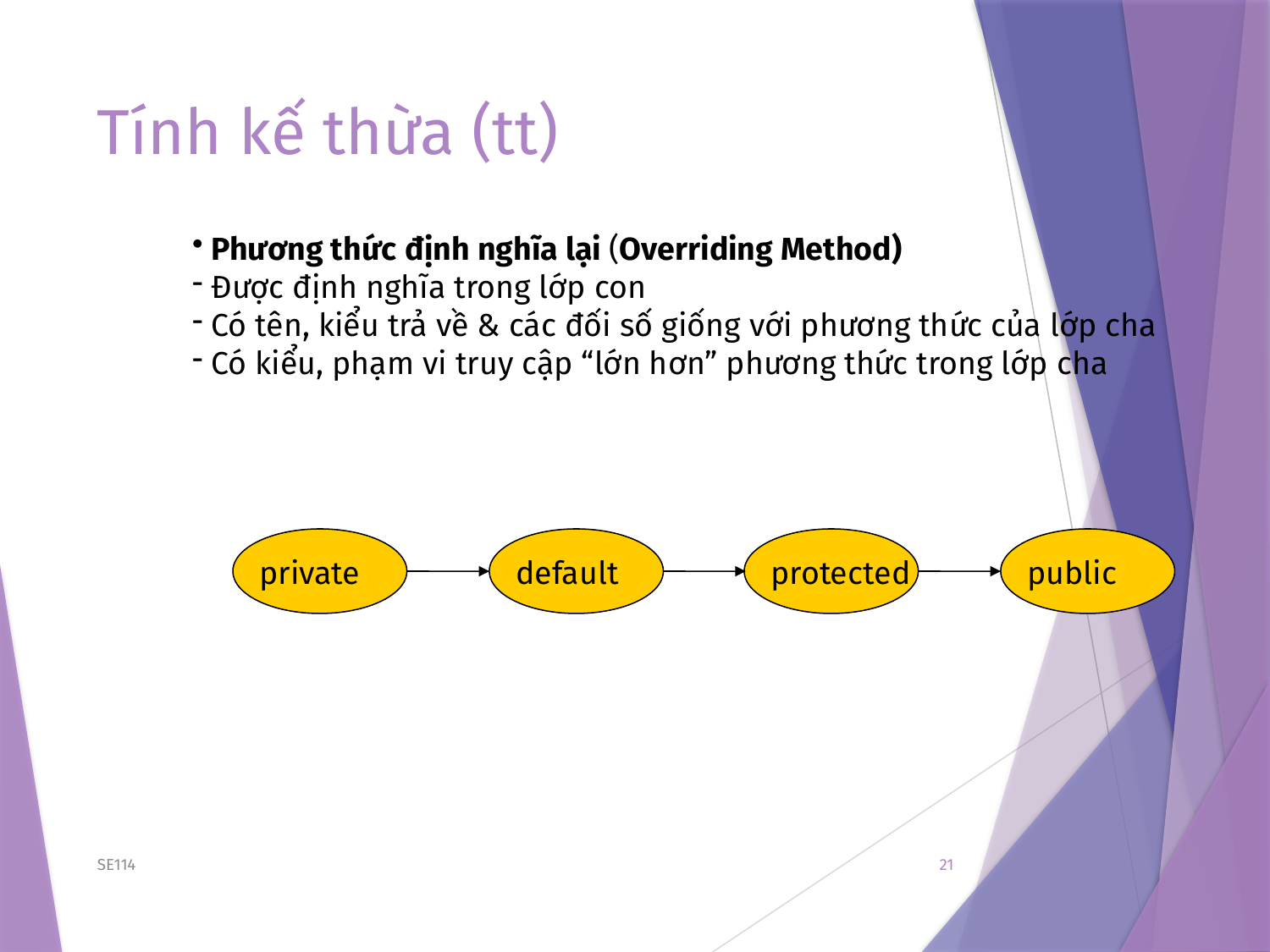

# Tính kế thừa (tt)
 Phương thức định nghĩa lại (Overriding Method)
 Được định nghĩa trong lớp con
 Có tên, kiểu trả về & các đối số giống với phương thức của lớp cha
 Có kiểu, phạm vi truy cập “lớn hơn” phương thức trong lớp cha
private
default
protected
public

SE114
21